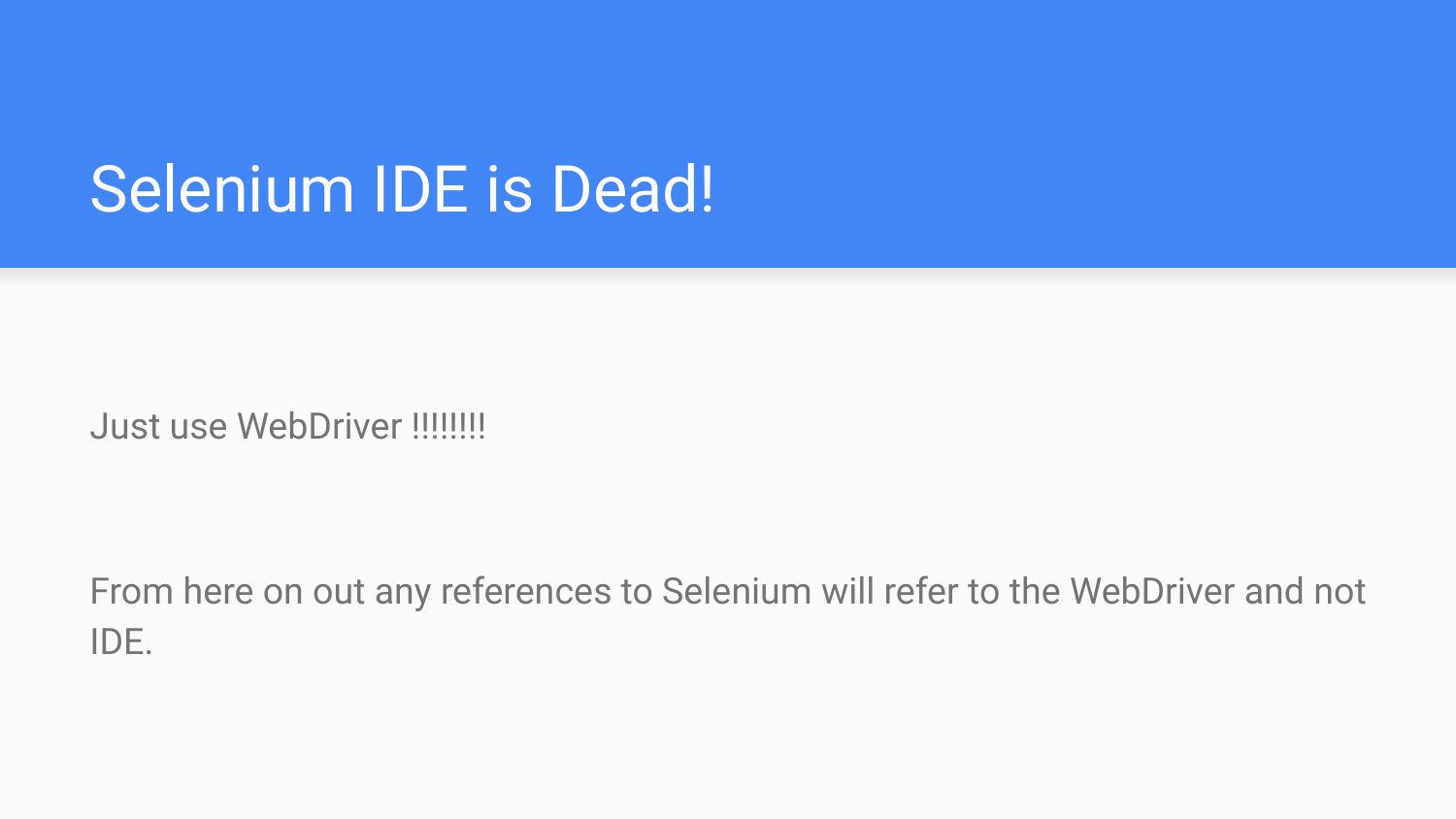

# Selenium IDE is Dead!

Just use WebDriver !!!!!!!!

From here on out any references to Selenium will refer to the WebDriver and not IDE.